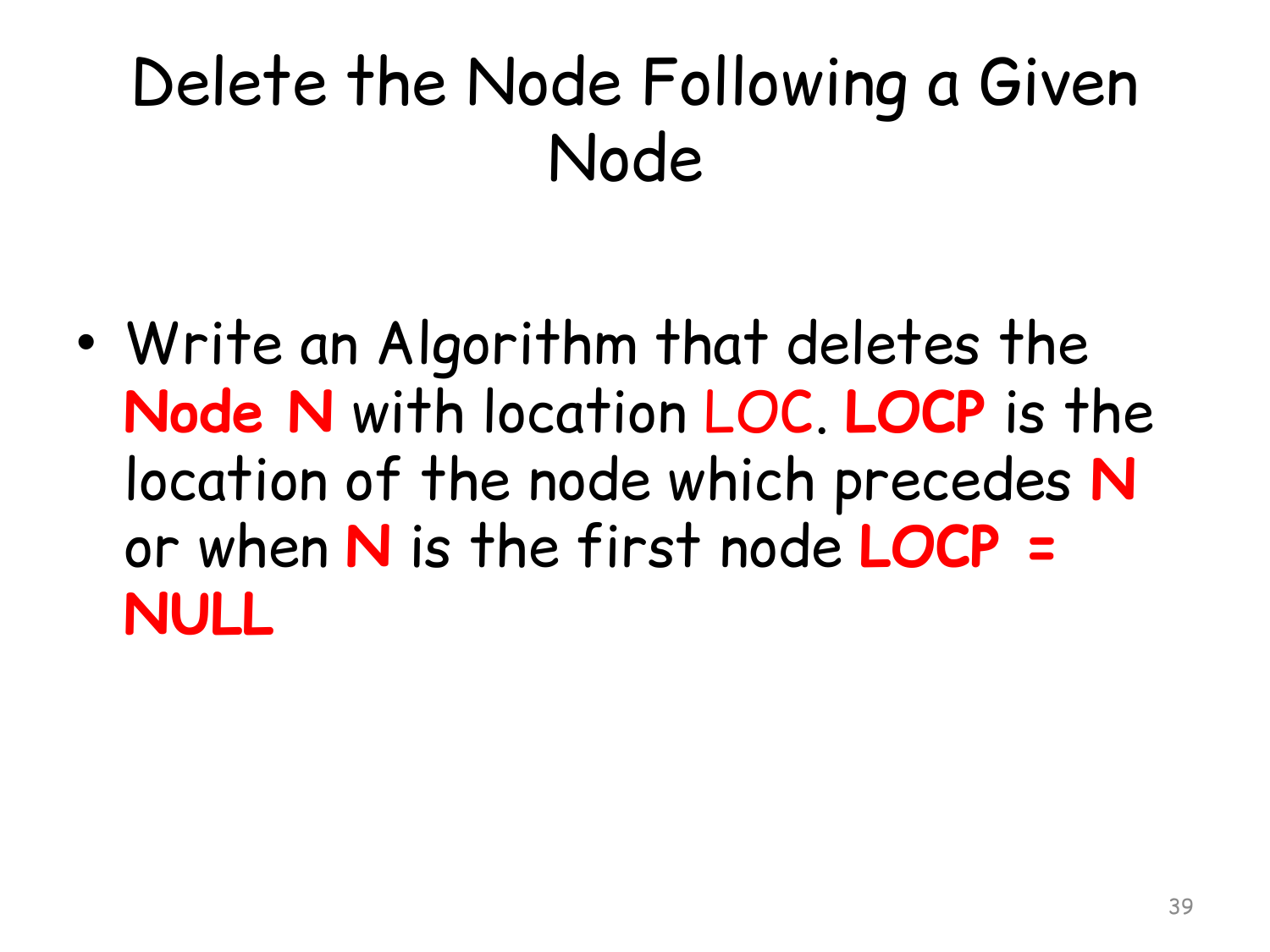

# Delete the Node Following a Given Node

Write an Algorithm that deletes the Node N with location LOC. LOCP is the location of the node which precedes N or when N is the first node LOCP = NULL
39